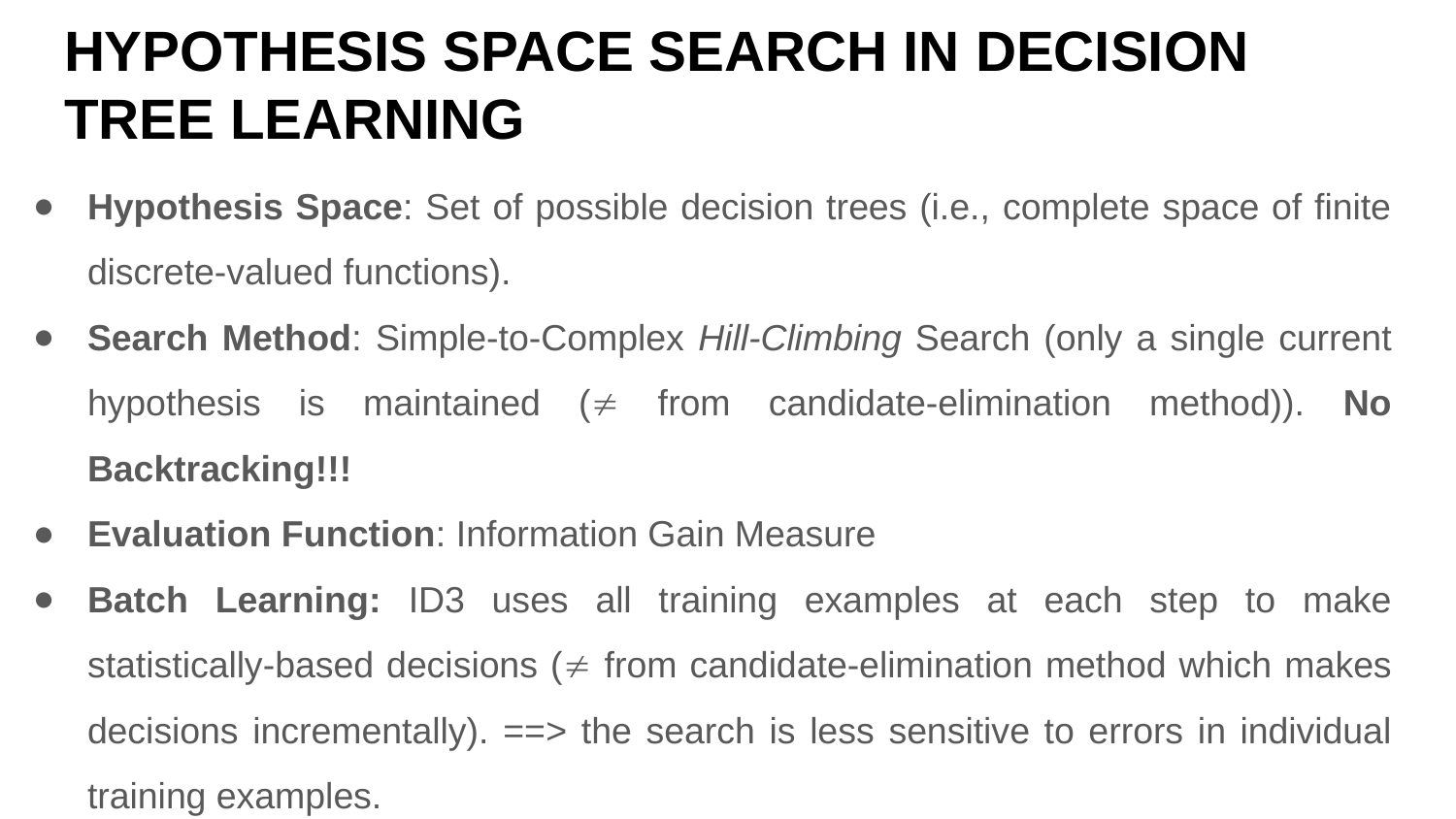

# HYPOTHESIS SPACE SEARCH IN DECISION TREE LEARNING
Hypothesis Space: Set of possible decision trees (i.e., complete space of finite discrete-valued functions).
Search Method: Simple-to-Complex Hill-Climbing Search (only a single current hypothesis is maintained (≠ from candidate-elimination method)). No Backtracking!!!
Evaluation Function: Information Gain Measure
Batch Learning: ID3 uses all training examples at each step to make statistically-based decisions (≠ from candidate-elimination method which makes decisions incrementally). ==> the search is less sensitive to errors in individual training examples.